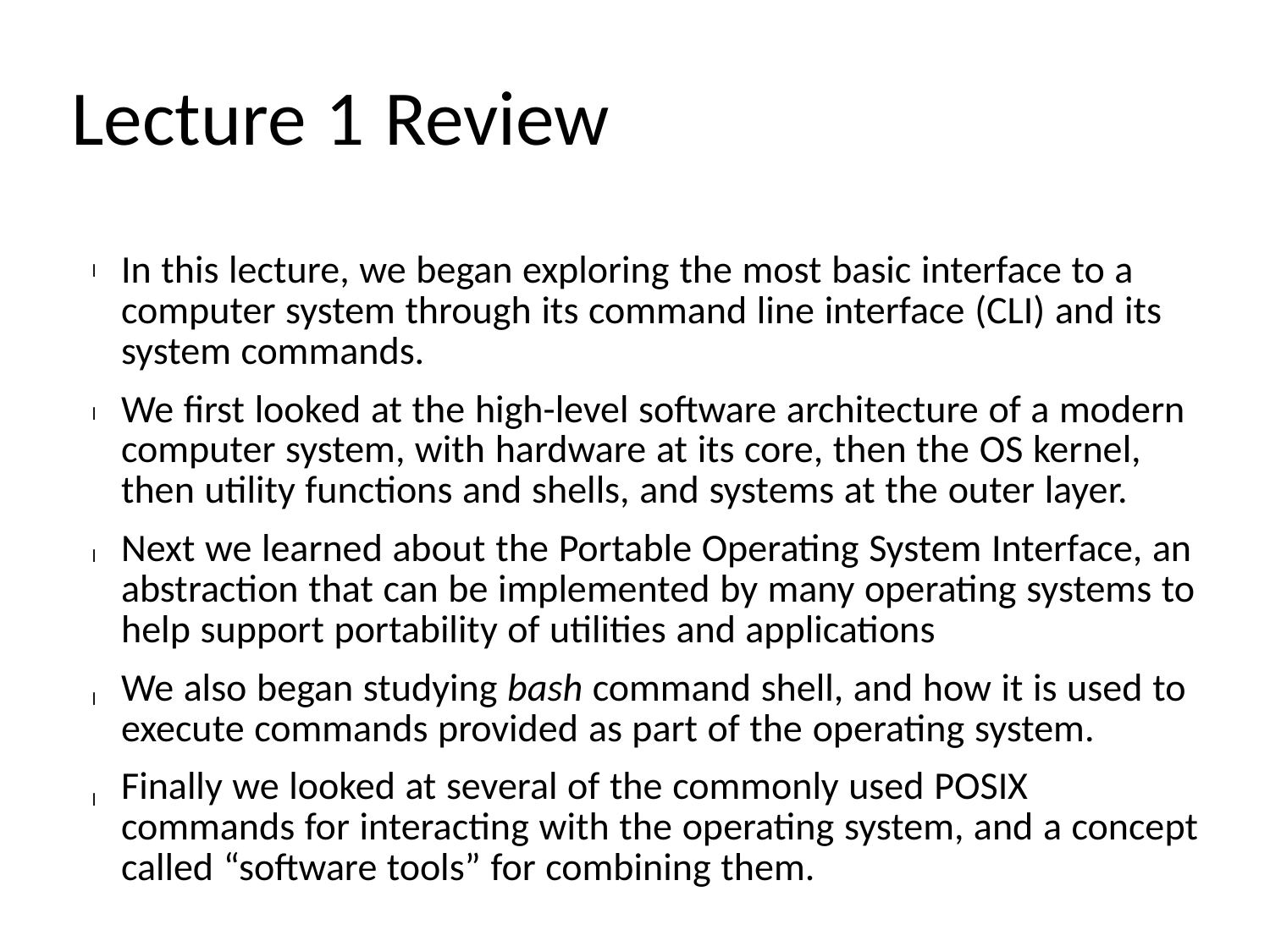

Lecture 1 Review
In this lecture, we began exploring the most basic interface to a
computer system through its command line interface (CLI) and its
system commands.
We first looked at the high-level software architecture of a modern
computer system, with hardware at its core, then the OS kernel,
then utility functions and shells, and systems at the outer layer.
Next we learned about the Portable Operating System Interface, an
abstraction that can be implemented by many operating systems to
help support portability of utilities and applications
We also began studying bash command shell, and how it is used to
execute commands provided as part of the operating system.
Finally we looked at several of the commonly used POSIX
commands for interacting with the operating system, and a concept
called “software tools” for combining them.
l

l

l

l

l